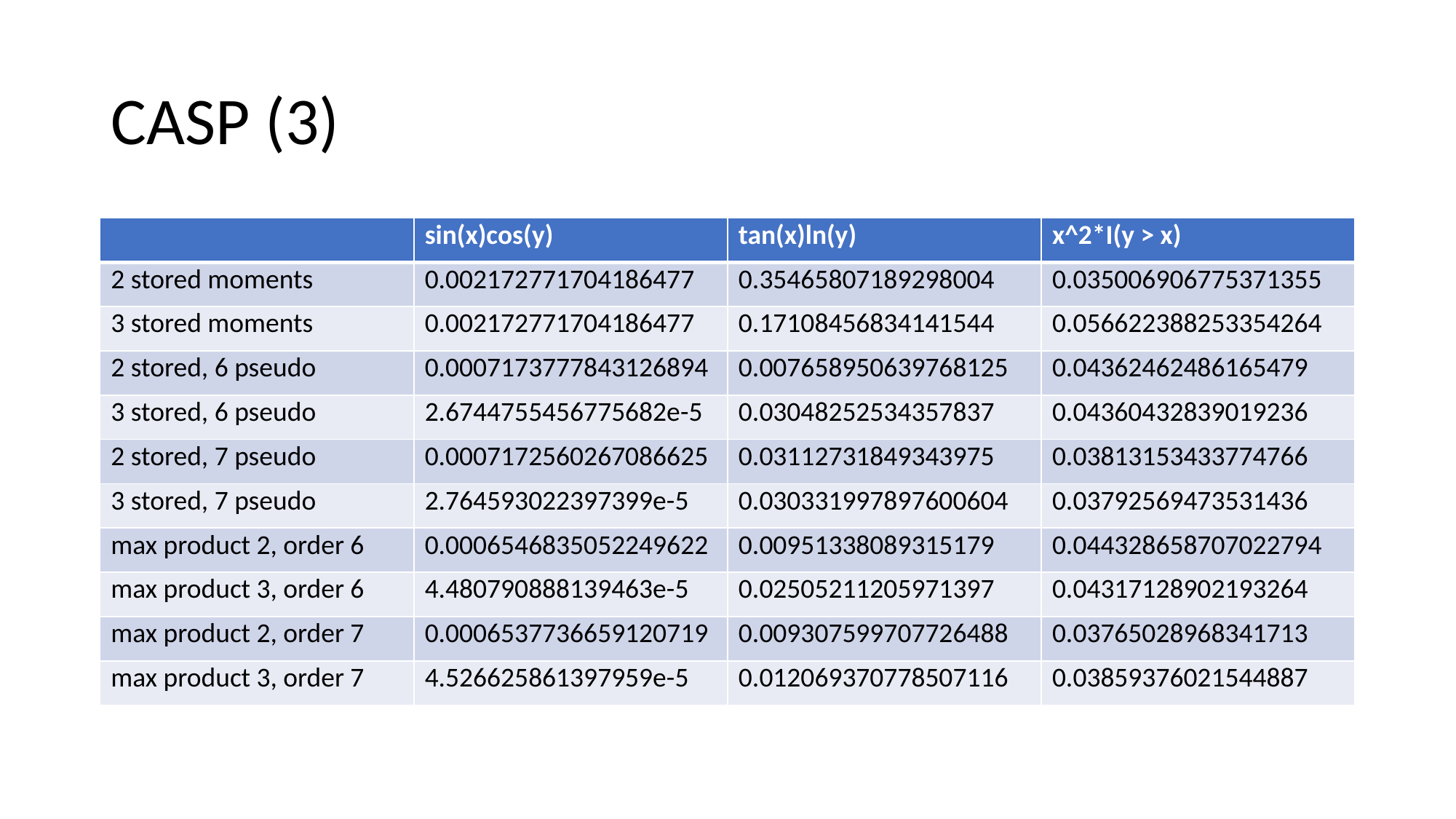

# CASP (3)

|  | sin(x)cos(y) | tan(x)ln(y) | x^2\*I(y > x) |
| --- | --- | --- | --- |
| 2 stored moments | 0.002172771704186477 | 0.35465807189298004 | 0.035006906775371355 |
| 3 stored moments | 0.002172771704186477 | 0.17108456834141544 | 0.056622388253354264 |
| 2 stored, 6 pseudo | 0.0007173777843126894 | 0.007658950639768125 | 0.04362462486165479 |
| 3 stored, 6 pseudo | 2.6744755456775682e-5 | 0.03048252534357837 | 0.04360432839019236 |
| 2 stored, 7 pseudo | 0.0007172560267086625 | 0.03112731849343975 | 0.03813153433774766 |
| 3 stored, 7 pseudo | 2.764593022397399e-5 | 0.030331997897600604 | 0.03792569473531436 |
| max product 2, order 6 | 0.0006546835052249622 | 0.00951338089315179 | 0.044328658707022794 |
| max product 3, order 6 | 4.480790888139463e-5 | 0.02505211205971397 | 0.04317128902193264 |
| max product 2, order 7 | 0.0006537736659120719 | 0.009307599707726488 | 0.03765028968341713 |
| max product 3, order 7 | 4.526625861397959e-5 | 0.012069370778507116 | 0.03859376021544887 |